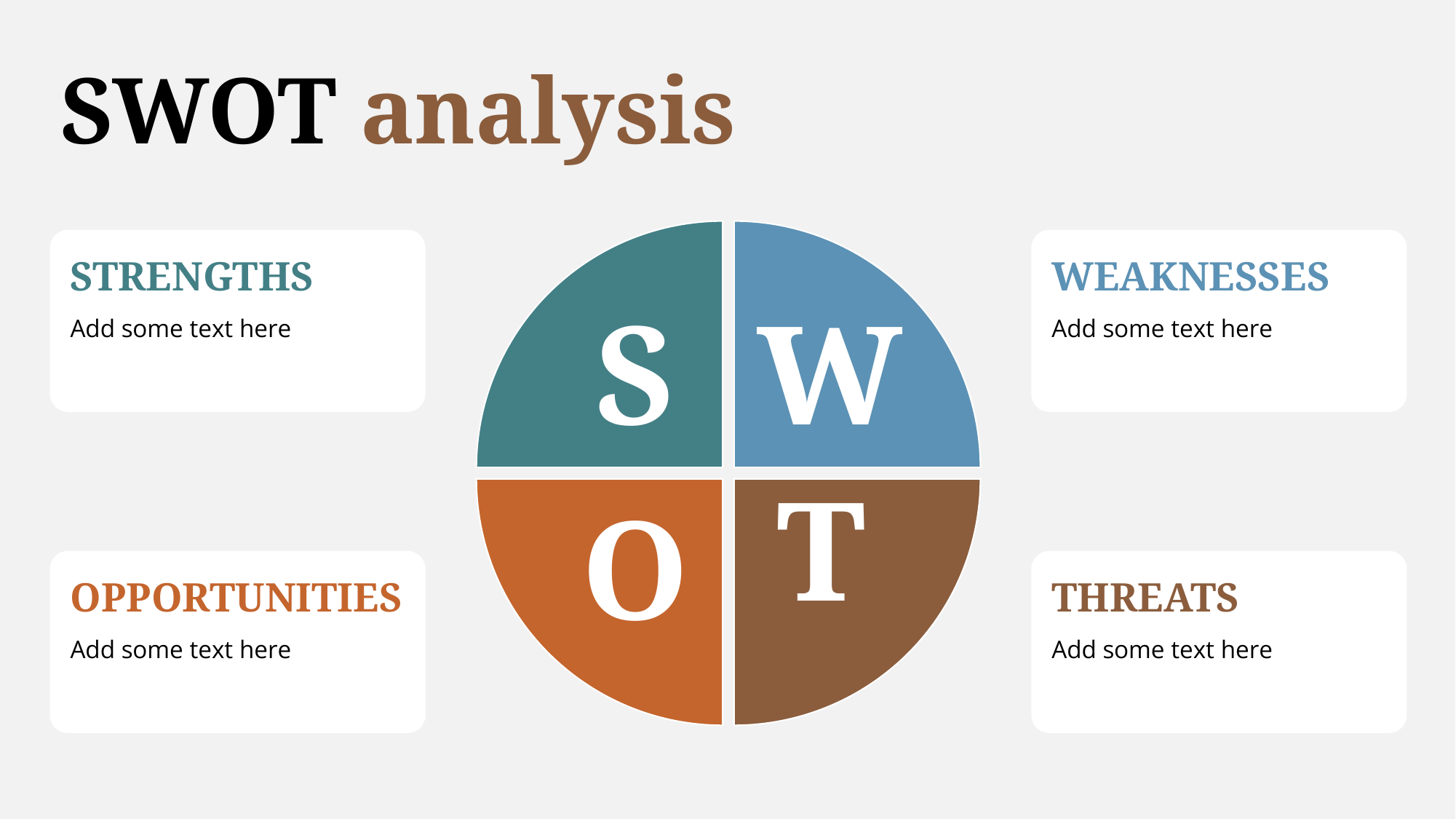

# SWOT analysis
S
W
O
T
STRENGTHS
Add some text here
WEAKNESSES
Add some text here
OPPORTUNITIES
Add some text here
THREATS
Add some text here